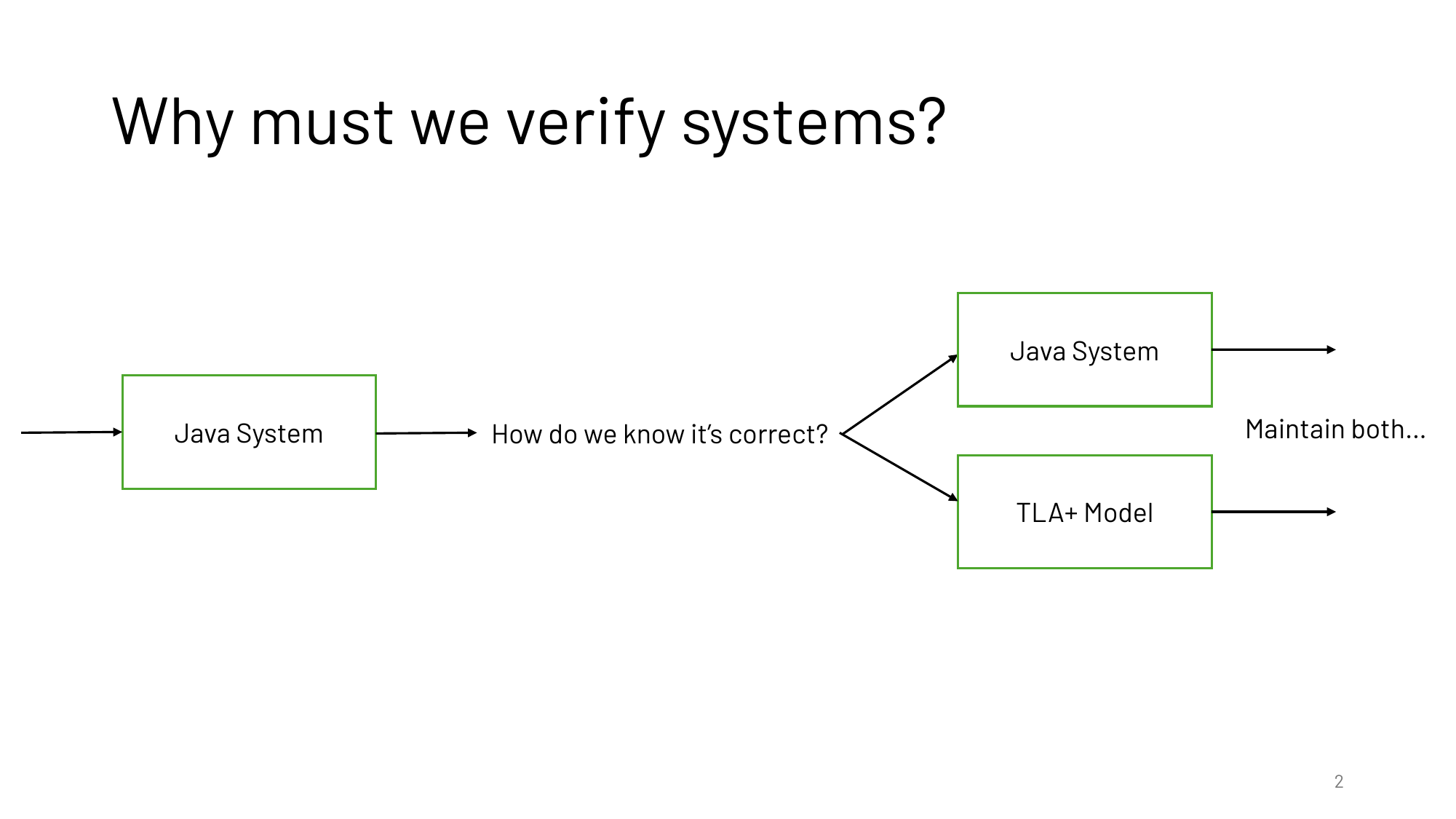

# Why must we verify systems?
Java System
Java System
Maintain both…
How do we know it’s correct?
TLA+ Model
2